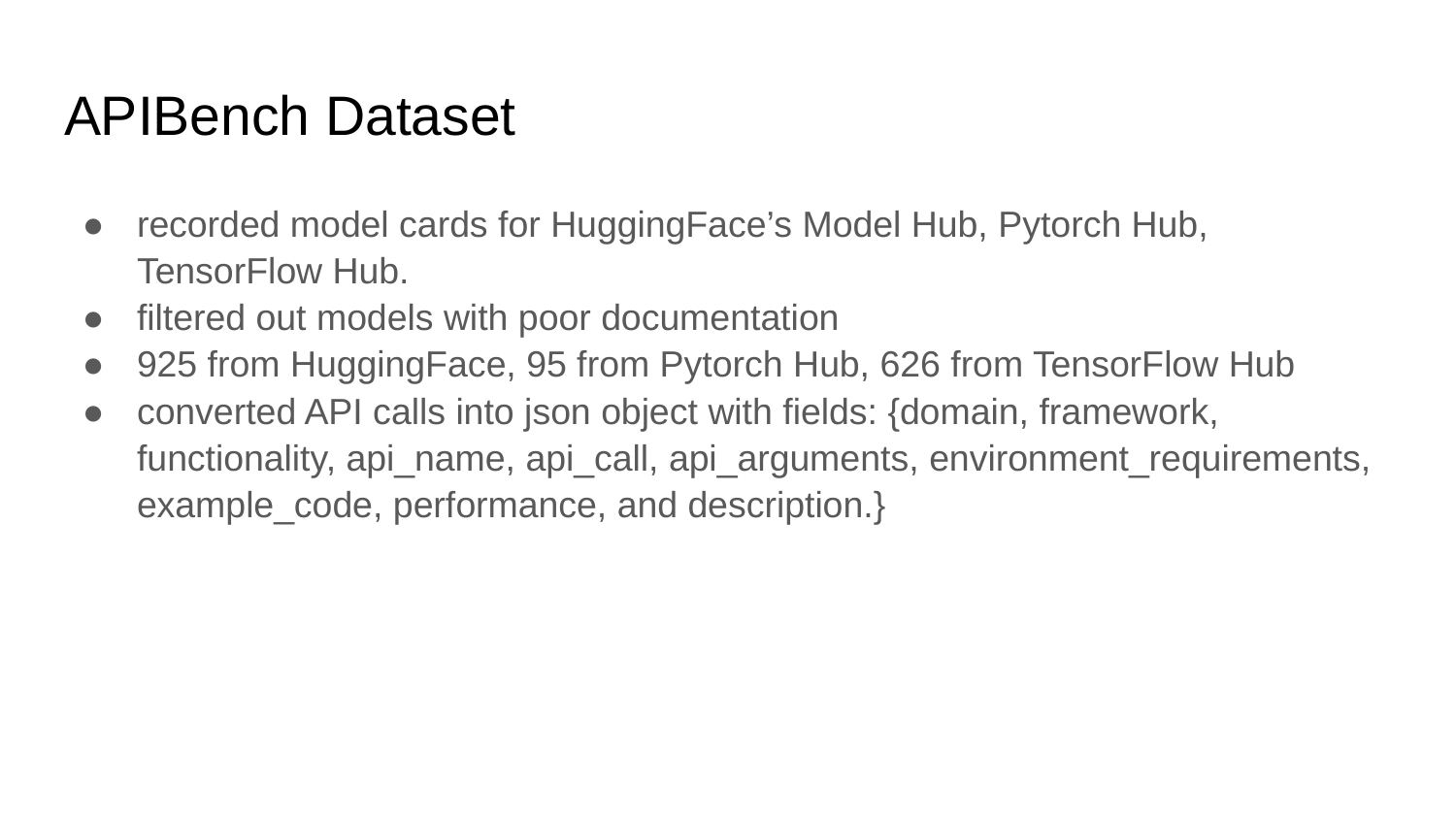

# APIBench Dataset
recorded model cards for HuggingFace’s Model Hub, Pytorch Hub, TensorFlow Hub.
filtered out models with poor documentation
925 from HuggingFace, 95 from Pytorch Hub, 626 from TensorFlow Hub
converted API calls into json object with fields: {domain, framework, functionality, api_name, api_call, api_arguments, environment_requirements, example_code, performance, and description.}